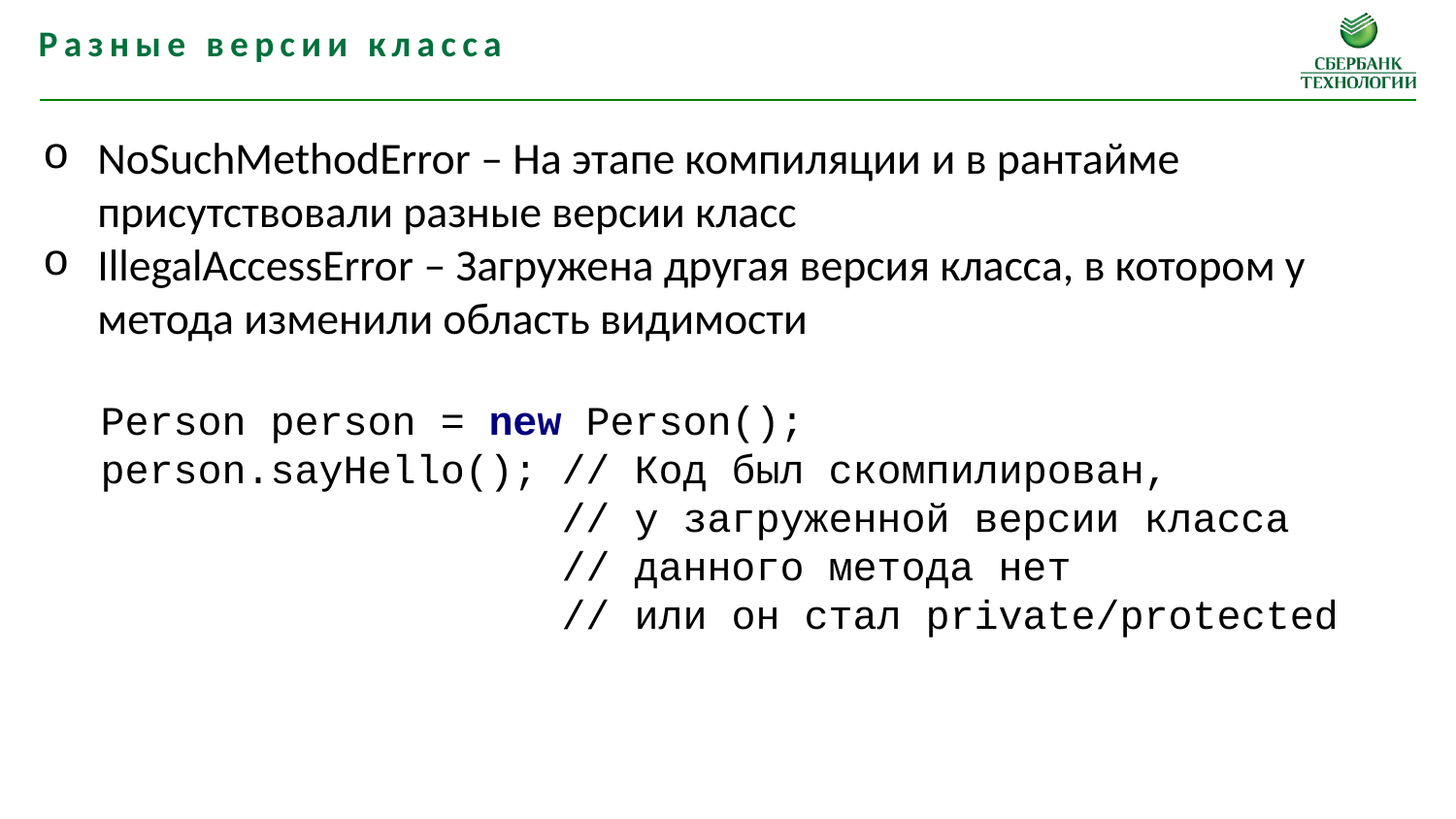

Разные версии класса
NoSuchMethodError – На этапе компиляции и в рантайме присутствовали разные версии класс
IllegalAccessError – Загружена другая версия класса, в котором у метода изменили область видимости

Person person = new Person();
person.sayHello(); // Код был скомпилирован,
   			 // у загруженной версии класса  				 // данного метода нет
			 // или он стал private/protected